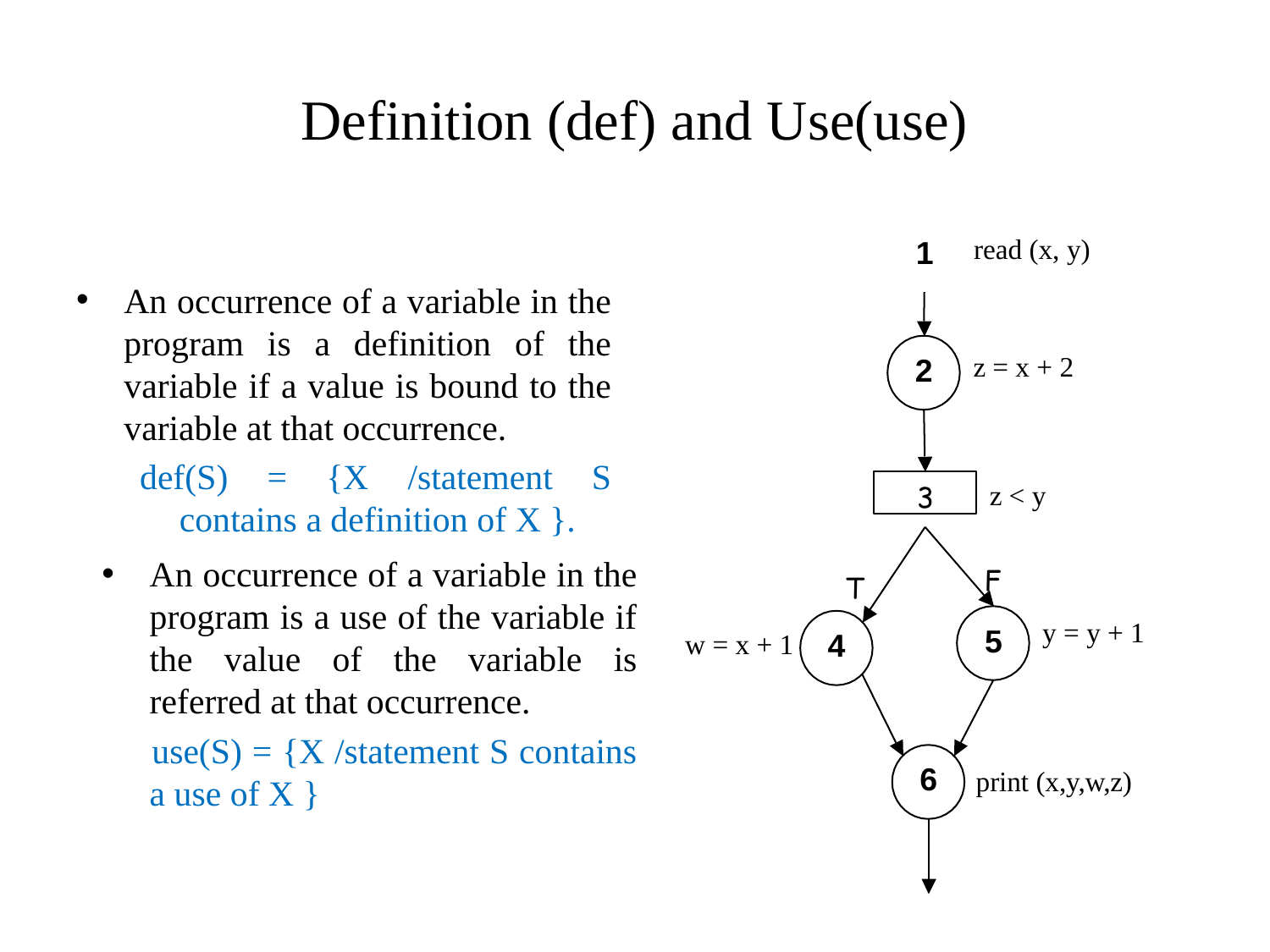

# Definition (def) and Use(use)

An occurrence of a variable in the program is a definition of the variable if a value is bound to the variable at that occurrence.
def(S) = {X /statement S contains a definition of X }.

read (x, y)
1

z = x + 2
2

3
z < y

An occurrence of a variable in the program is a use of the variable if the value of the variable is referred at that occurrence.
     use(S) = {X /statement S contains a use of X }

T
4

F
5

y = y + 1
w = x + 1

6
print (x,y,w,z)